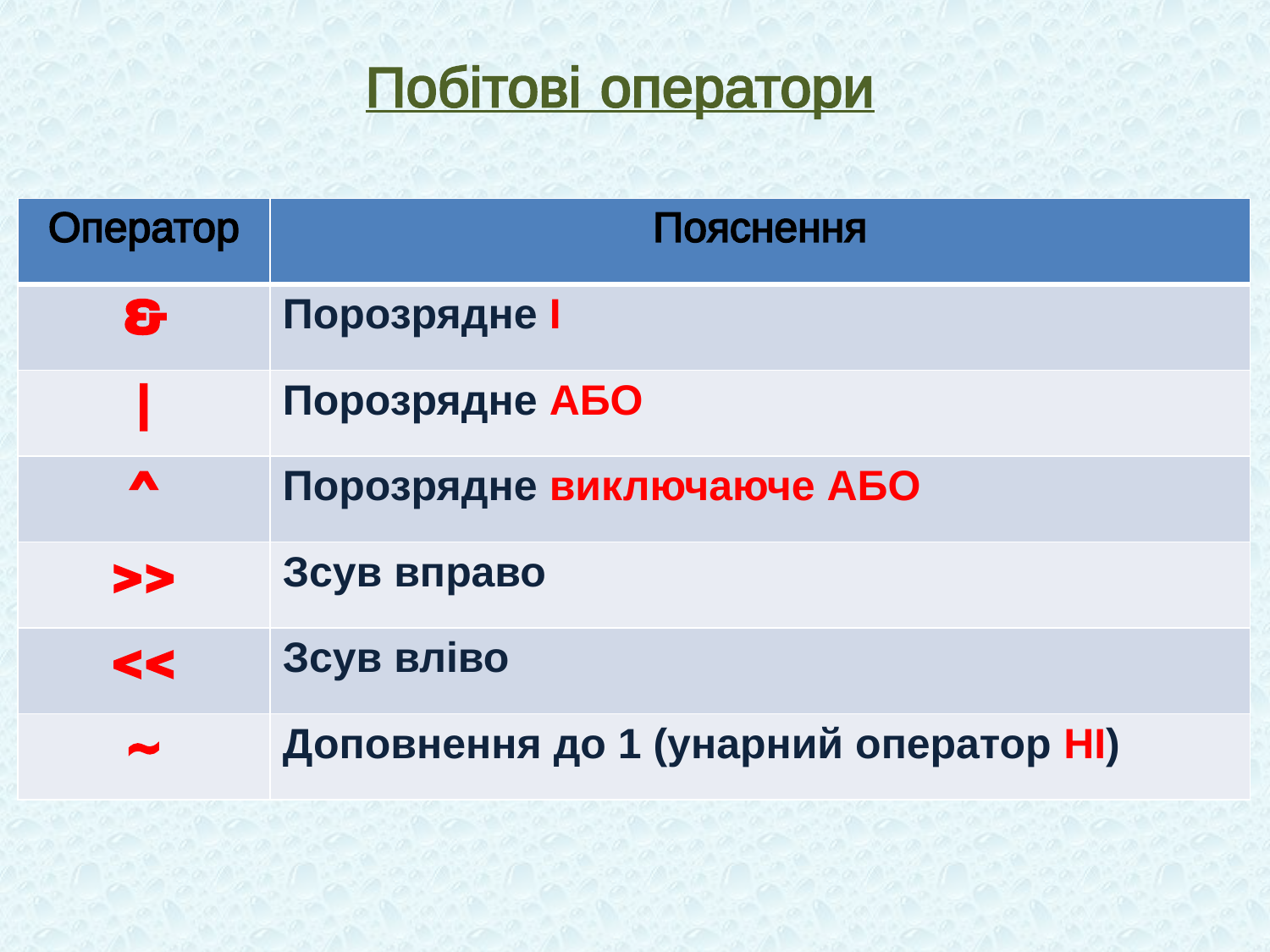

# Побітові оператори
| Оператор | Пояснення |
| --- | --- |
| & | Порозрядне І |
| | | Порозрядне АБО |
| ^ | Порозрядне виключаюче АБО |
| >> | Зсув вправо |
| << | Зсув вліво |
| ~ | Доповнення до 1 (унарний оператор НІ) |